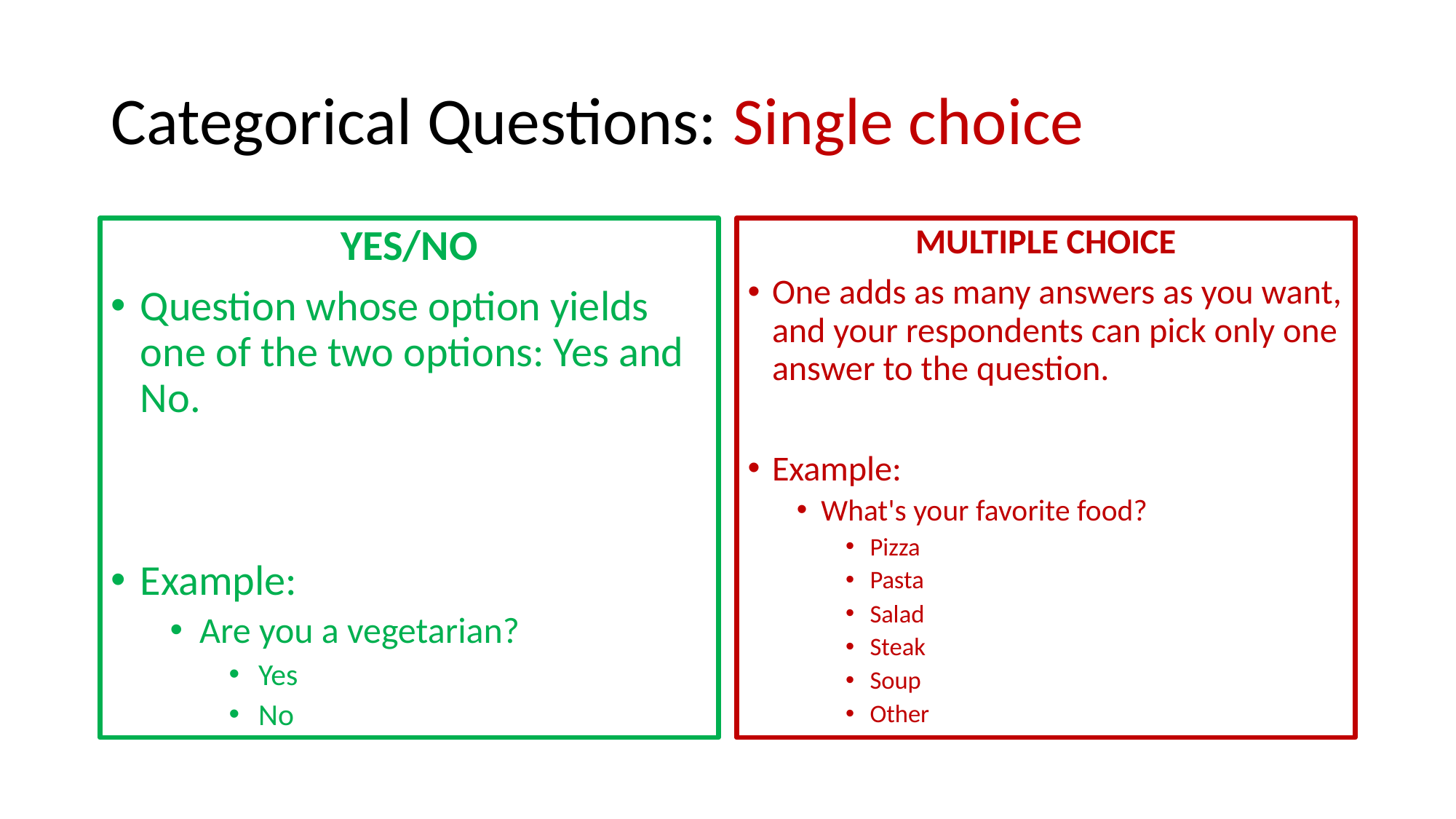

# Categorical Questions: Single choice
YES/NO
Question whose option yields one of the two options: Yes and No.

Example:
Are you a vegetarian?
Yes
No
MULTIPLE CHOICE
One adds as many answers as you want, and your respondents can pick only one answer to the question.

Example:
What's your favorite food?
Pizza
Pasta
Salad
Steak
Soup
Other